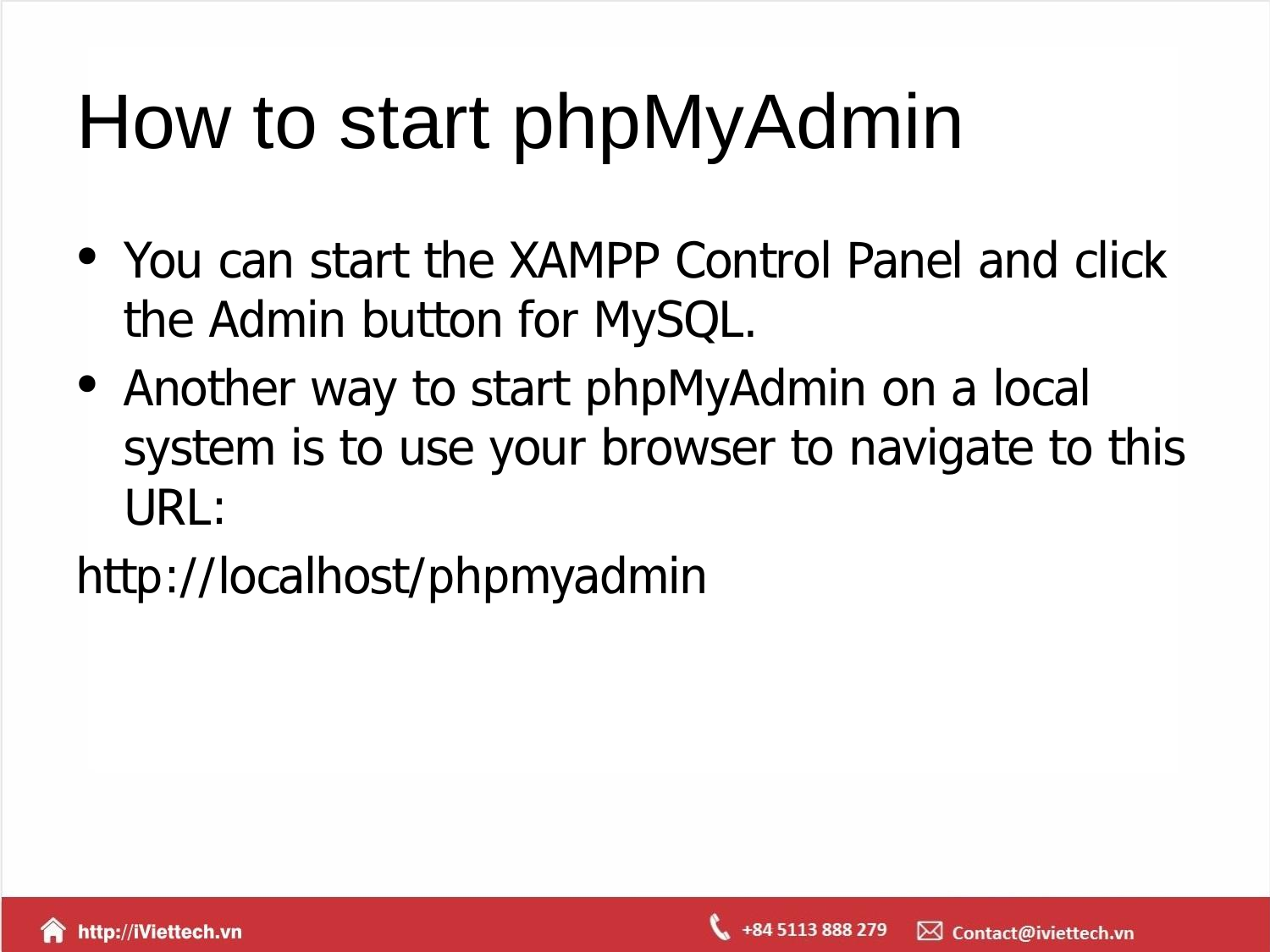

# How to start phpMyAdmin
You can start the XAMPP Control Panel and click the Admin button for MySQL.
Another way to start phpMyAdmin on a local system is to use your browser to navigate to this URL:
http://localhost/phpmyadmin